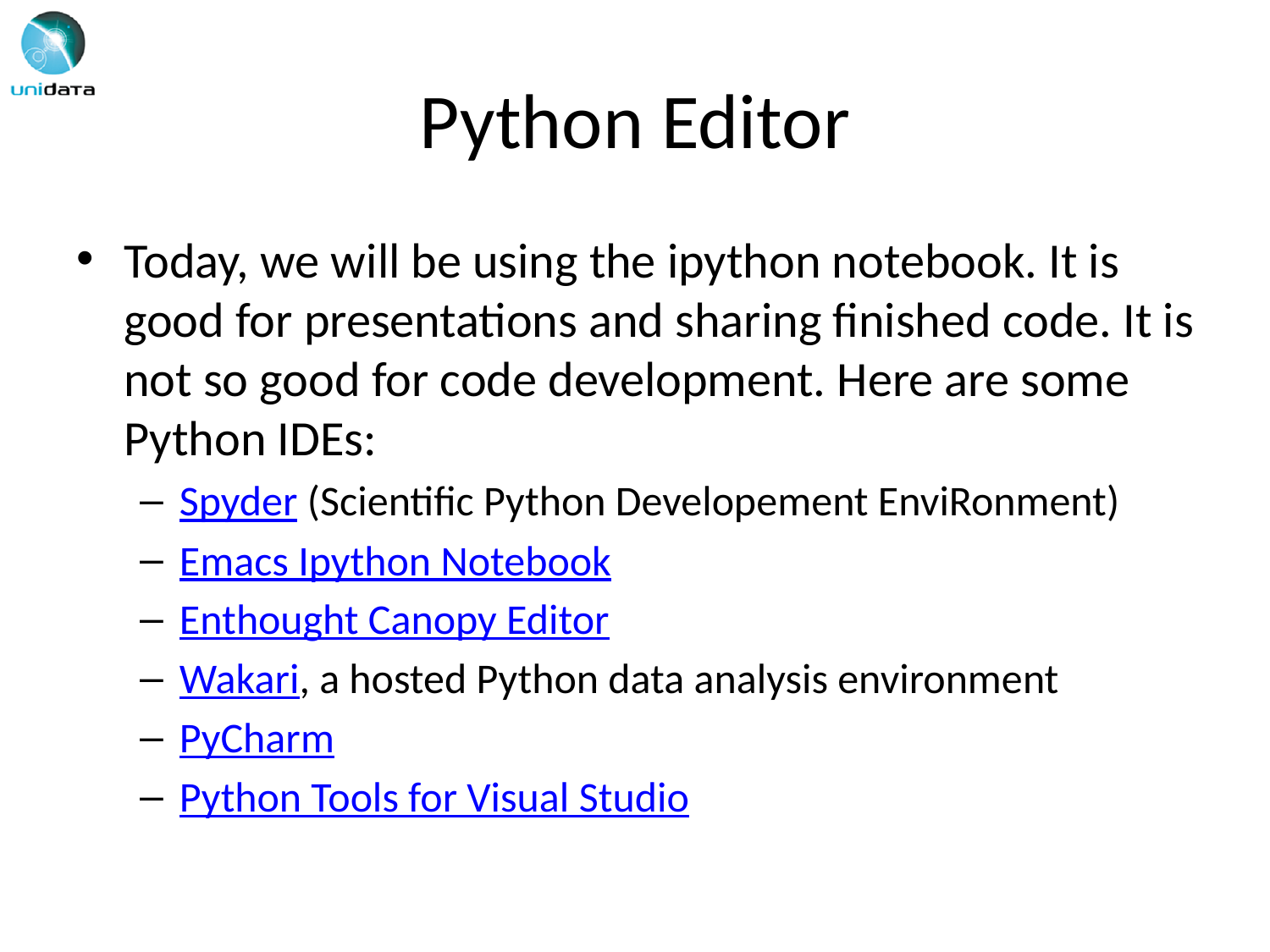

# Python Editor
Today, we will be using the ipython notebook. It is good for presentations and sharing finished code. It is not so good for code development. Here are some Python IDEs:
Spyder (Scientific Python Developement EnviRonment)
Emacs Ipython Notebook
Enthought Canopy Editor
Wakari, a hosted Python data analysis environment
PyCharm
Python Tools for Visual Studio